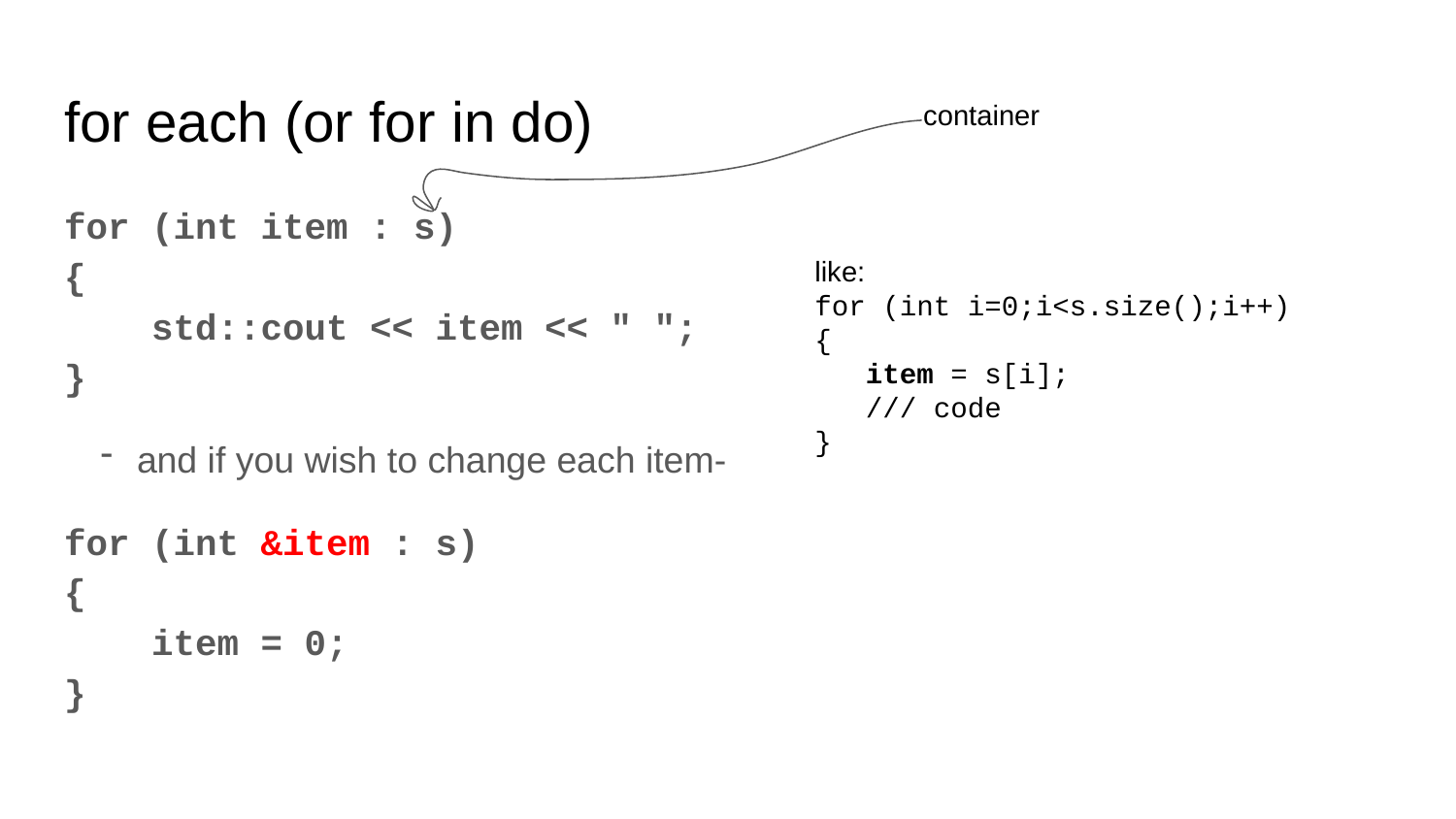

# for each (or for in do)
container

for (int item : s)
{
    std::cout << item << " ";
}
and if you wish to change each item-
for (int &item : s)
{
    item = 0;
}

like:
for (int i=0;i<s.size();i++)
{
   item = s[i];
   /// code
}